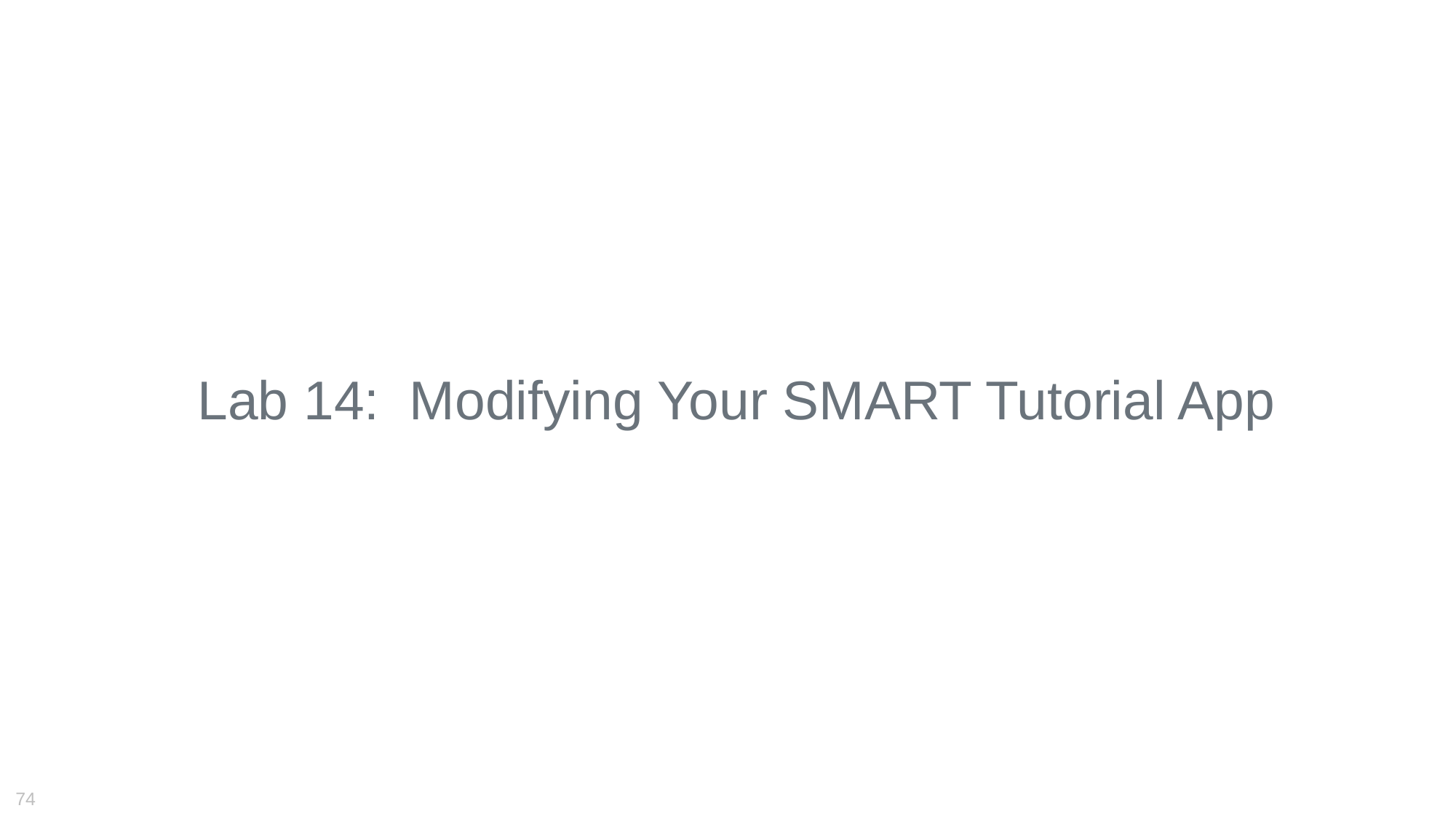

Lab 14:  Modifying Your SMART Tutorial App